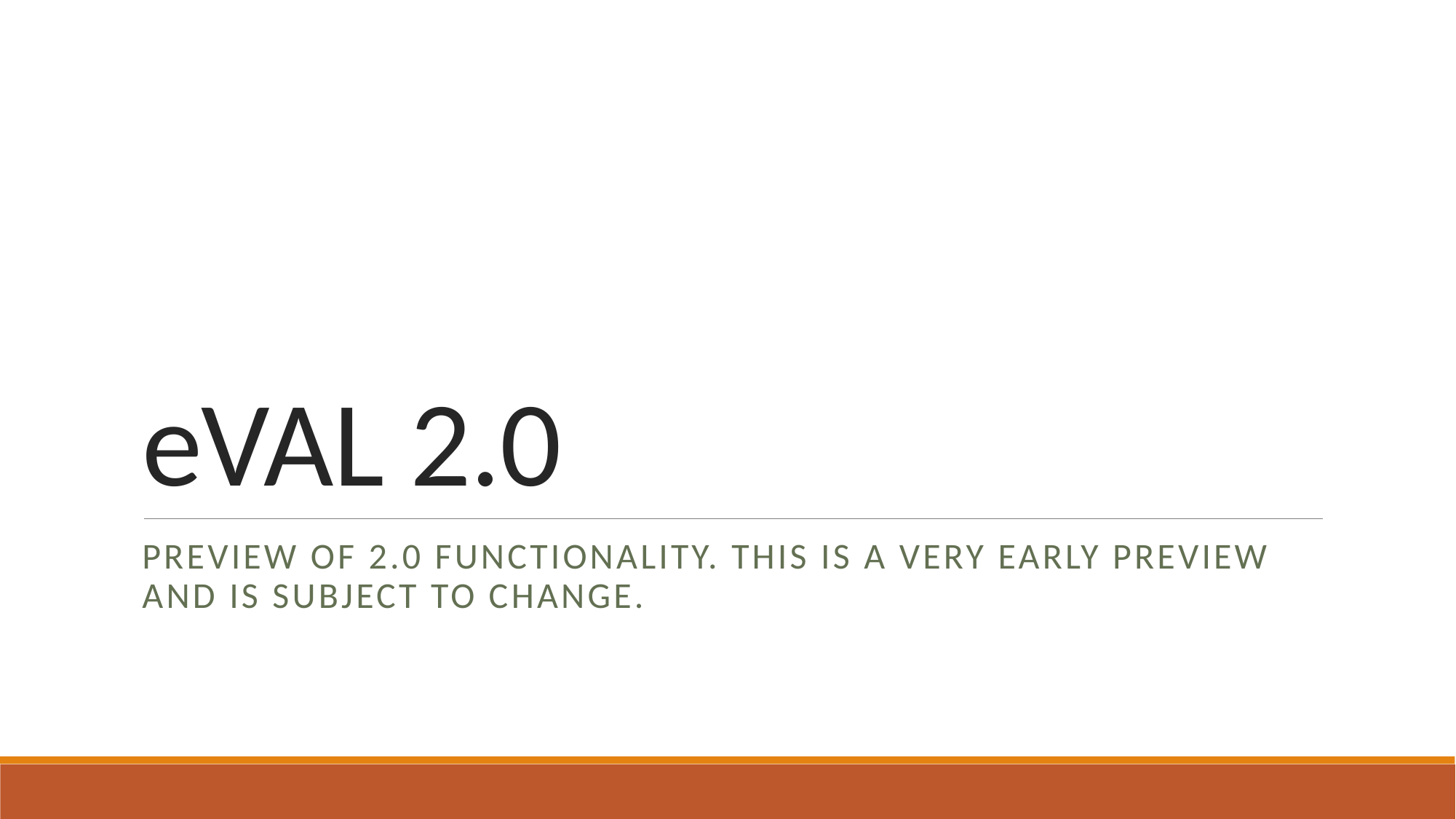

# eVAL 2.0
Preview oF 2.0 functionality. This is a very early preview and is subject to change.